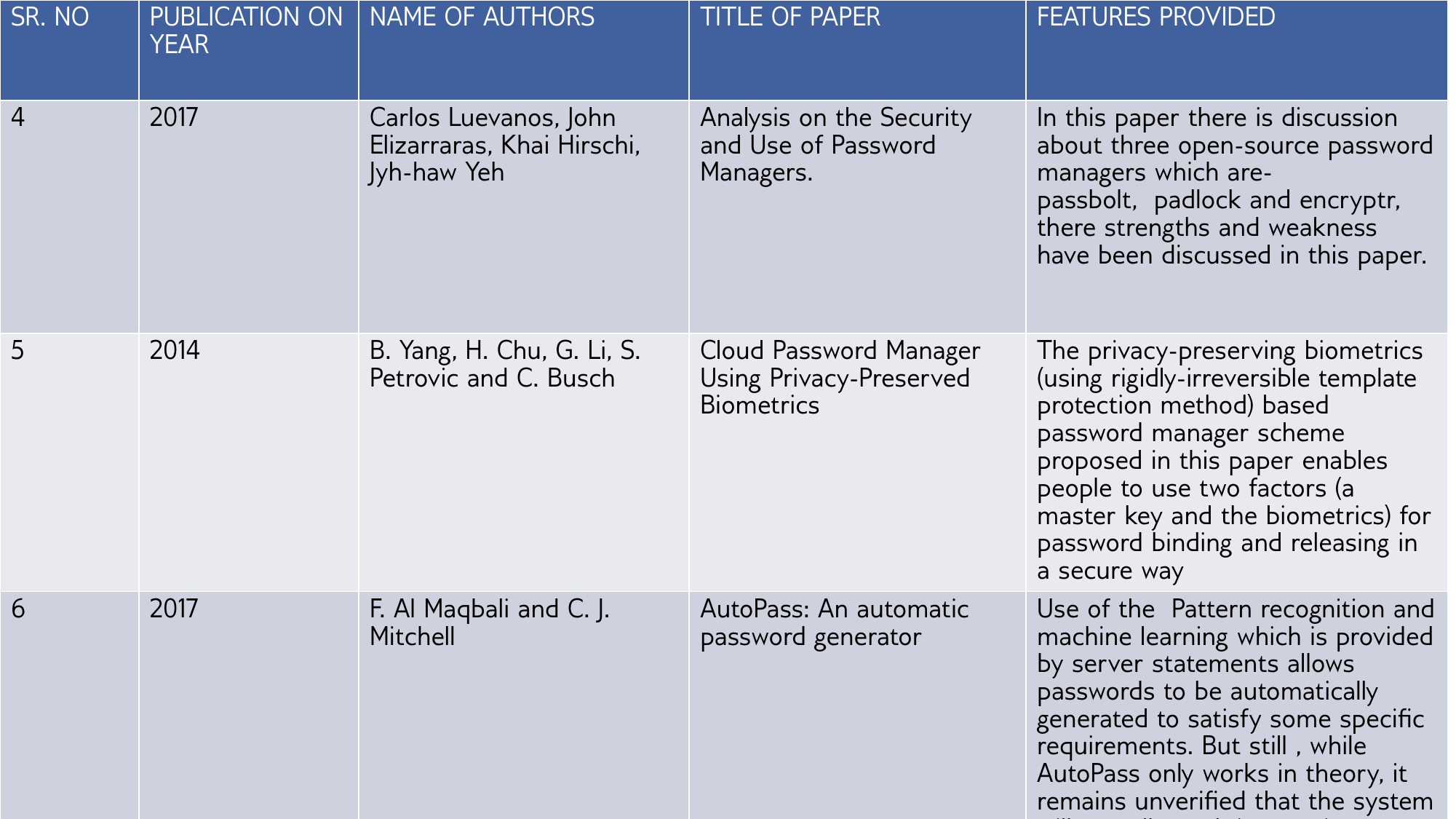

| SR. NO | PUBLICATION ON YEAR | NAME OF AUTHORS | TITLE OF PAPER | FEATURES PROVIDED |
| --- | --- | --- | --- | --- |
| 4 | 2017 | Carlos Luevanos, John Elizarraras, Khai Hirschi, Jyh-haw Yeh | Analysis on the Security and Use of Password Managers. | In this paper there is discussion about three open-source password managers which are- passbolt, padlock and encryptr, there strengths and weakness have been discussed in this paper. |
| 5 | 2014 | B. Yang, H. Chu, G. Li, S. Petrovic and C. Busch | Cloud Password Manager Using Privacy-Preserved Biometrics | The privacy-preserving biometrics (using rigidly-irreversible template protection method) based password manager scheme proposed in this paper enables people to use two factors (a master key and the biometrics) for password binding and releasing in a secure way |
| 6 | 2017 | F. Al Maqbali and C. J. Mitchell | AutoPass: An automatic password generator | Use of the Pattern recognition and machine learning which is provided by server statements allows passwords to be automatically generated to satisfy some specific requirements. But still , while AutoPass only works in theory, it remains unverified that the system will actually work in practice. |